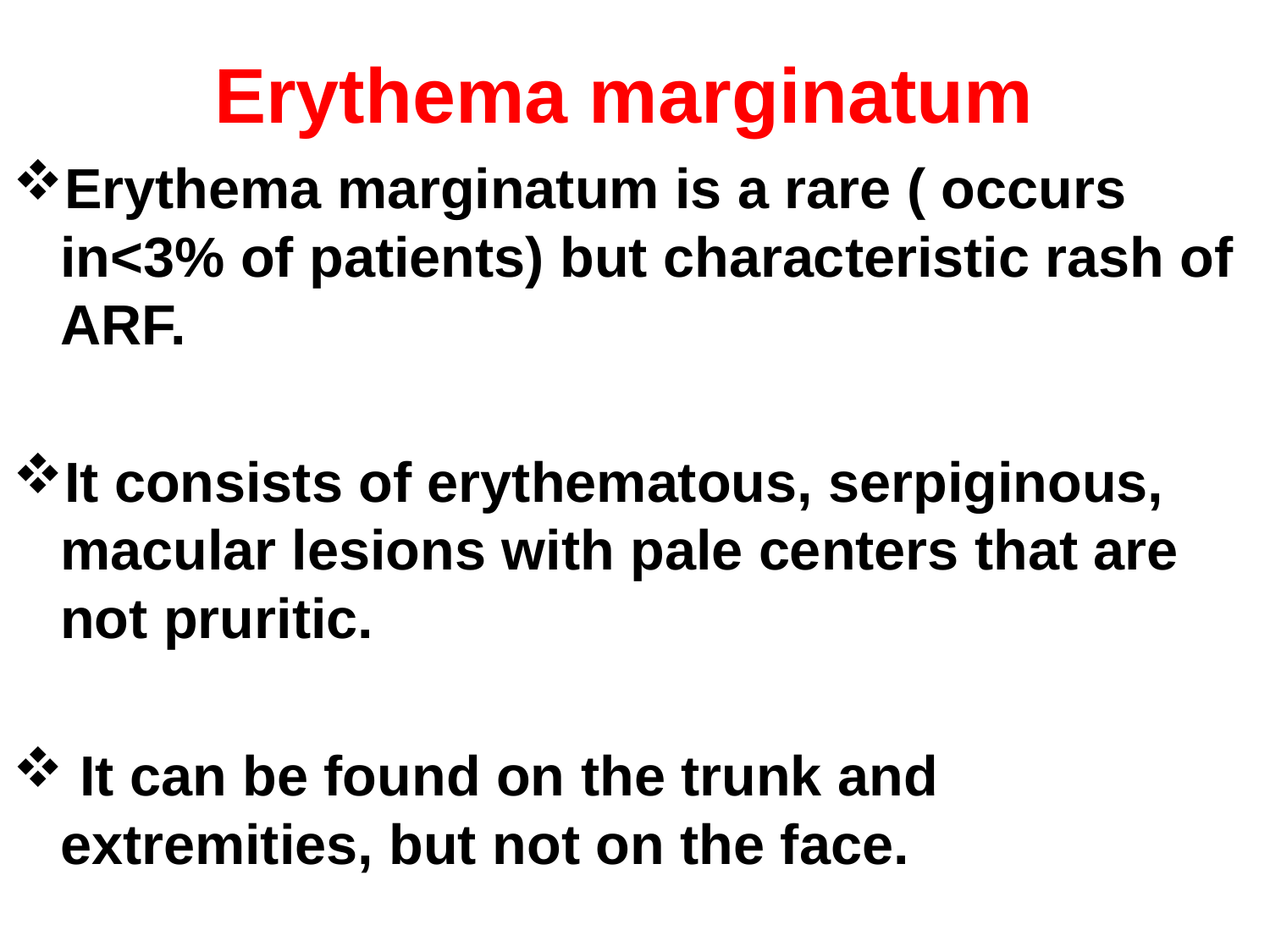

# Erythema marginatum
Erythema marginatum is a rare ( occurs in<3% of patients) but characteristic rash of ARF.

It consists of erythematous, serpiginous, macular lesions with pale centers that are not pruritic.

 It can be found on the trunk and extremities, but not on the face.